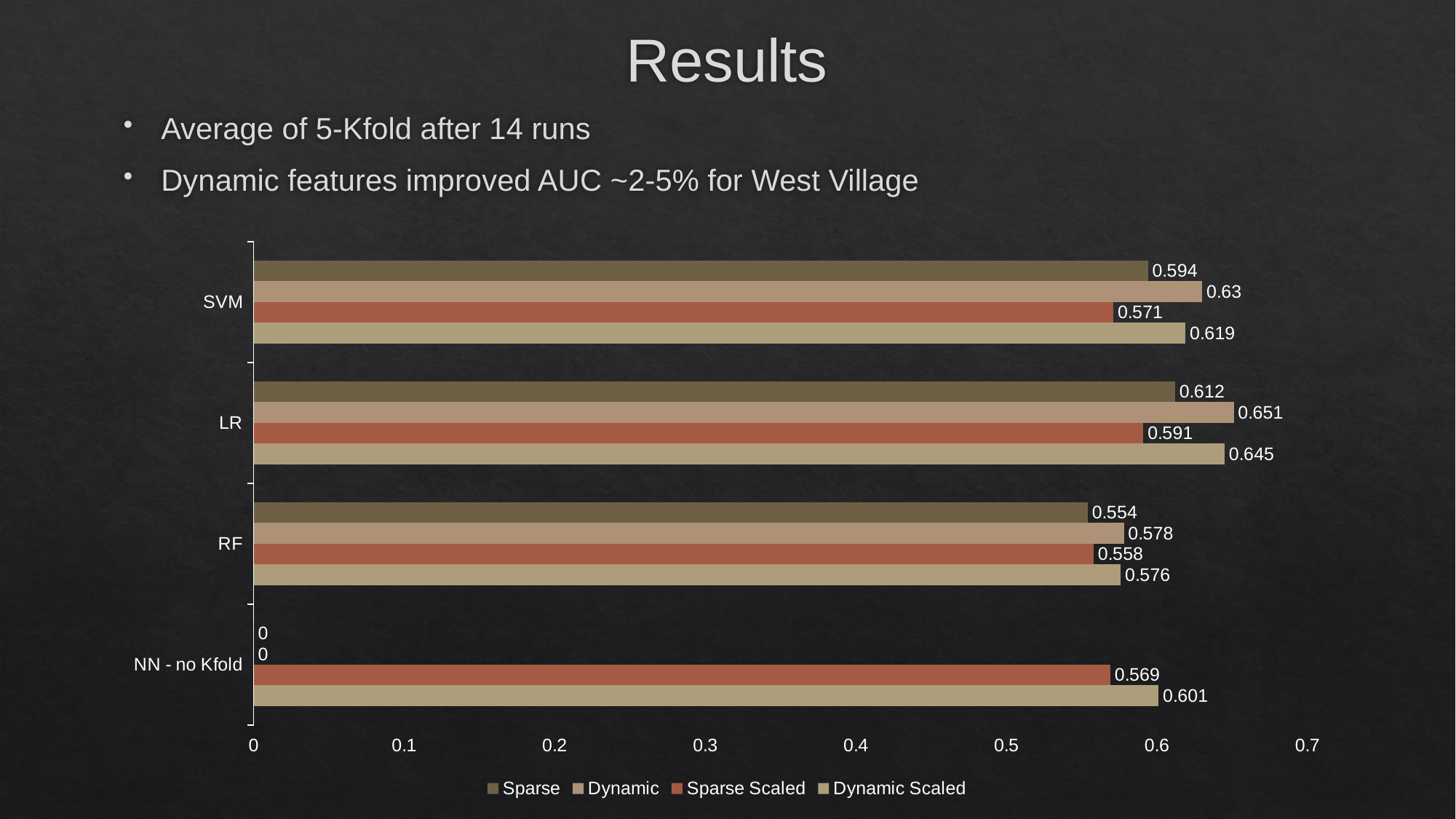

# Results
Average of 5-Kfold after 14 runs
Dynamic features improved AUC ~2-5% for West Village

### Chart

| Category | Dynamic Scaled | Sparse Scaled | Dynamic | Sparse |
|---|---|---|---|---|
| NN - no Kfold | 0.601 | 0.569 | 0.0 | 0.0 |
| RF | 0.576 | 0.558 | 0.578 | 0.554 |
| LR | 0.645 | 0.591 | 0.651 | 0.612 |
| SVM | 0.619 | 0.571 | 0.63 | 0.594 |